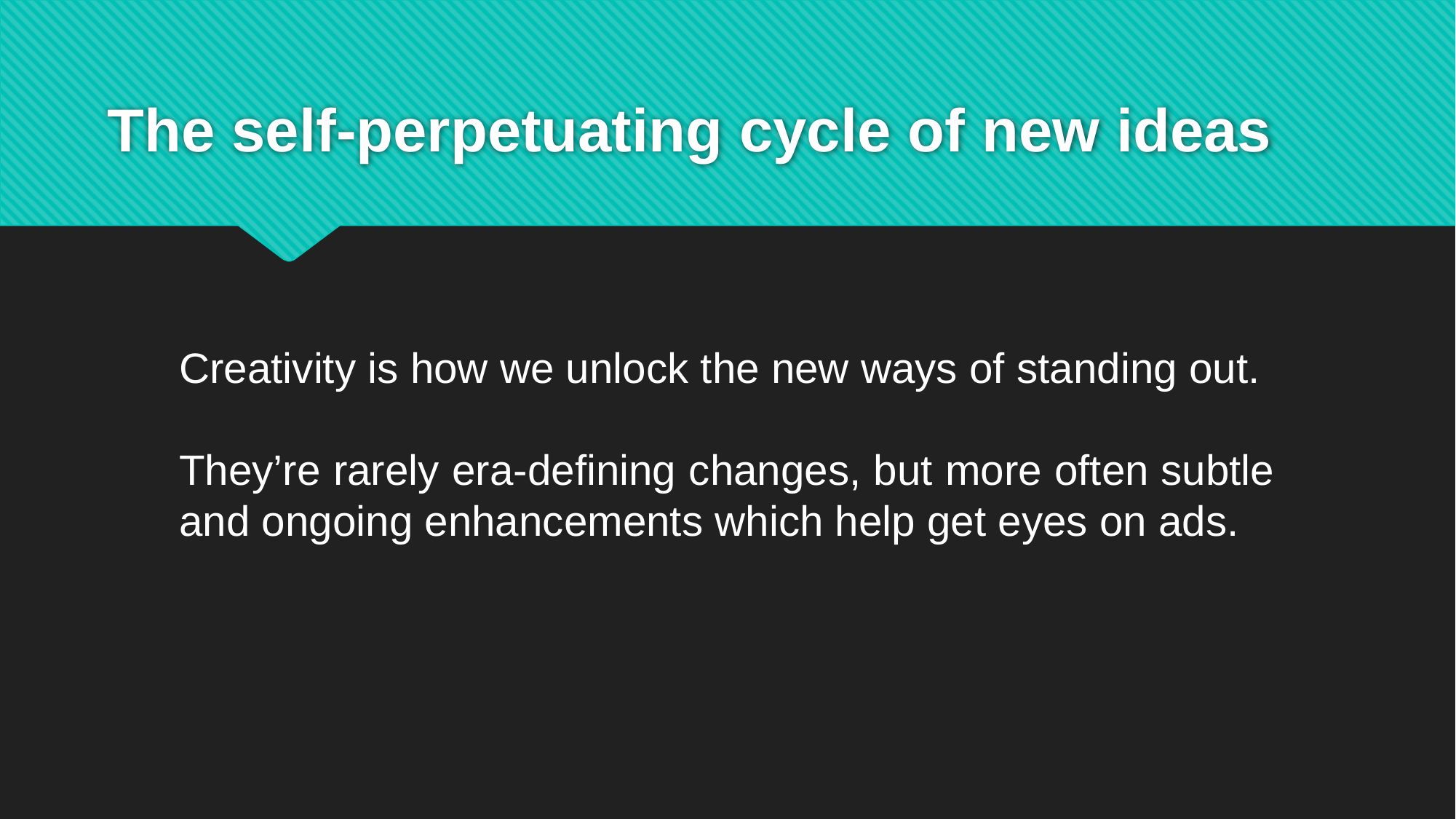

# The self-perpetuating cycle of new ideas
Creativity is how we unlock the new ways of standing out.

They’re rarely era-defining changes, but more often subtle and ongoing enhancements which help get eyes on ads.